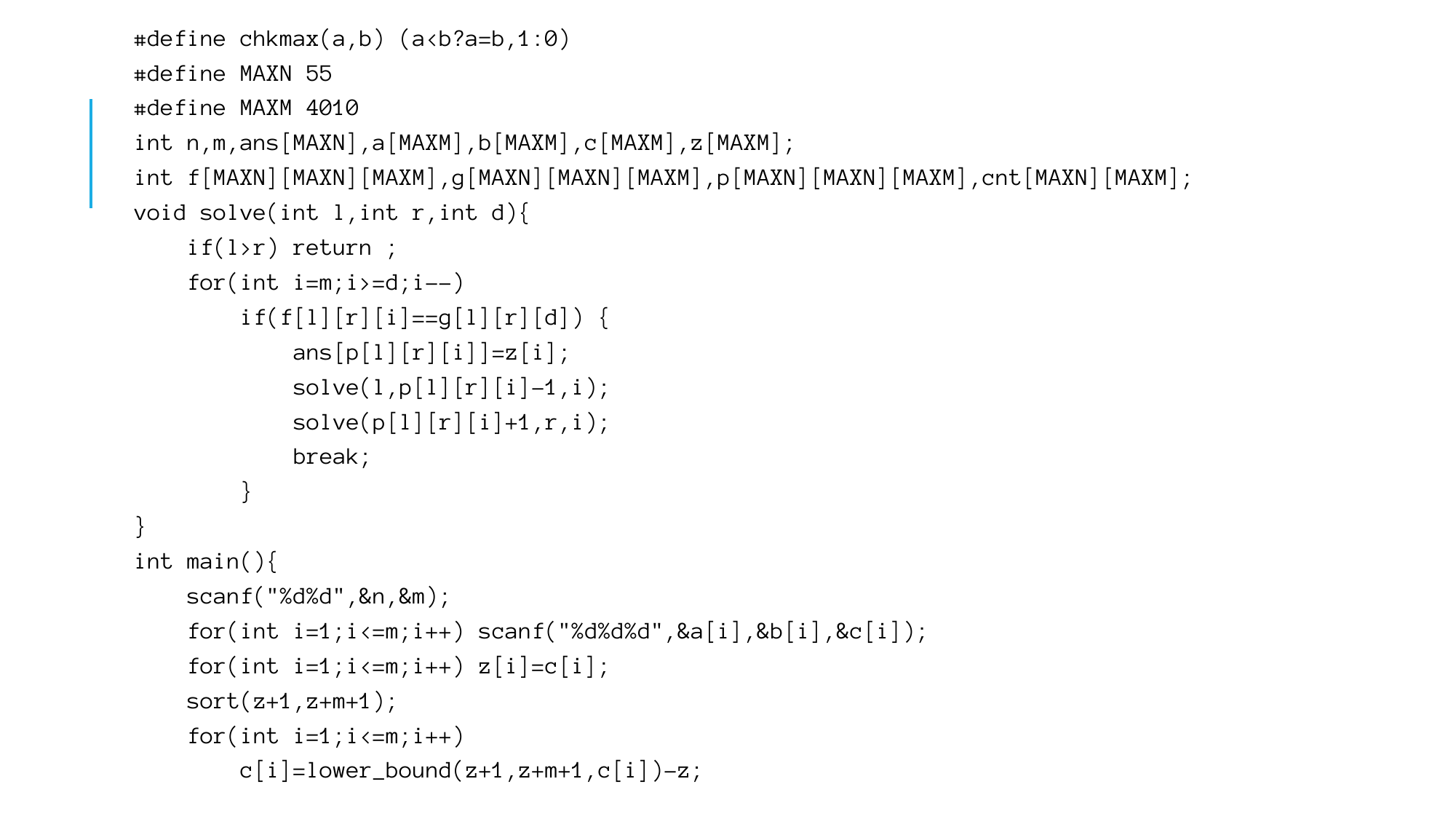

#define chkmax(a,b) (a<b?a=b,1:0)
#define MAXN 55
#define MAXM 4010
int n,m,ans[MAXN],a[MAXM],b[MAXM],c[MAXM],z[MAXM];
int f[MAXN][MAXN][MAXM],g[MAXN][MAXN][MAXM],p[MAXN][MAXN][MAXM],cnt[MAXN][MAXM];
void solve(int l,int r,int d){
    if(l>r) return ;
    for(int i=m;i>=d;i--)
        if(f[l][r][i]==g[l][r][d]) {
            ans[p[l][r][i]]=z[i];
            solve(l,p[l][r][i]-1,i);
            solve(p[l][r][i]+1,r,i);
            break;
        }
}
int main(){
    scanf("%d%d",&n,&m);
    for(int i=1;i<=m;i++) scanf("%d%d%d",&a[i],&b[i],&c[i]);
    for(int i=1;i<=m;i++) z[i]=c[i];
    sort(z+1,z+m+1);
    for(int i=1;i<=m;i++)
        c[i]=lower_bound(z+1,z+m+1,c[i])-z;